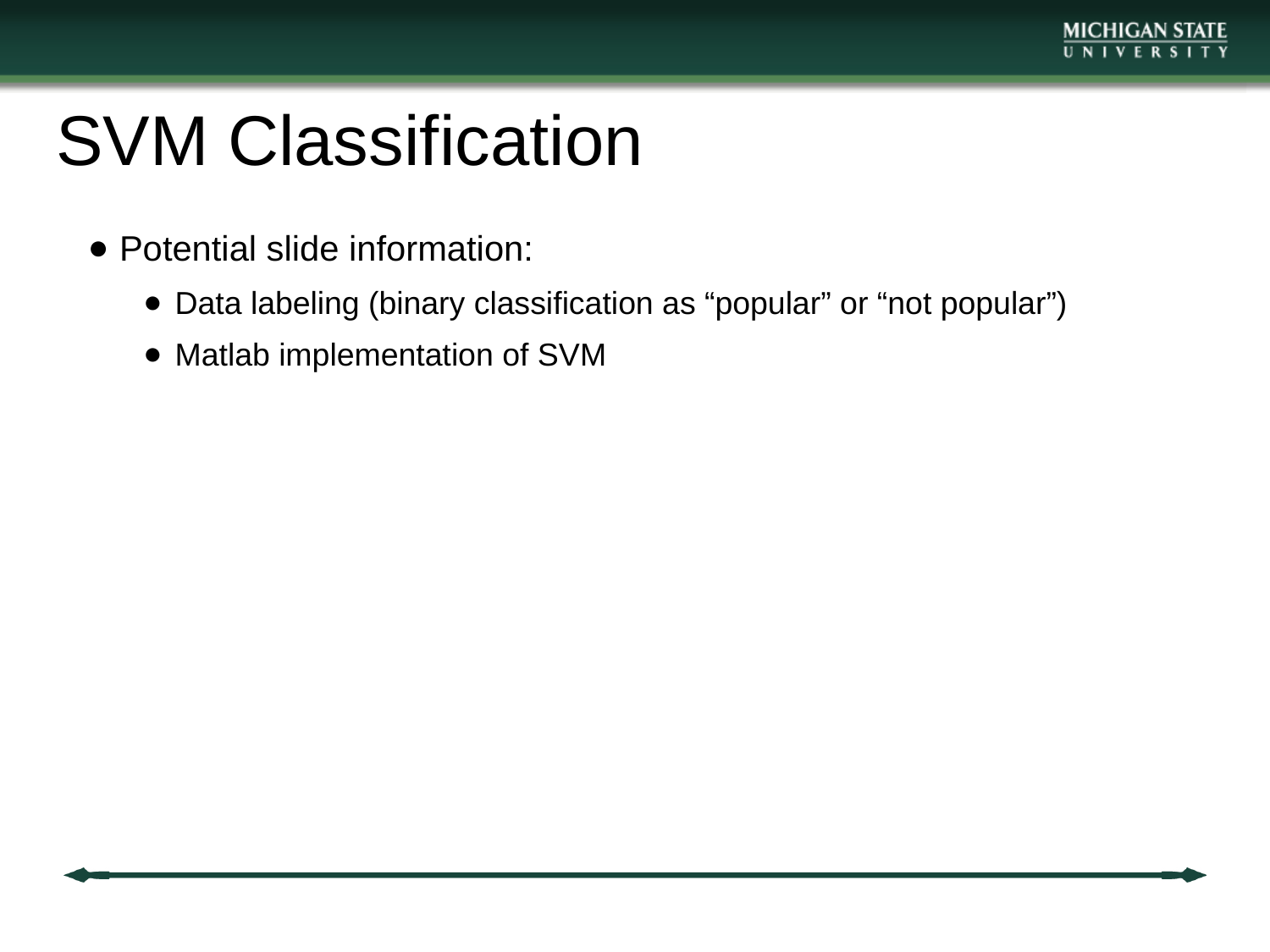

# SVM Classification
Potential slide information:
Data labeling (binary classification as “popular” or “not popular”)
Matlab implementation of SVM